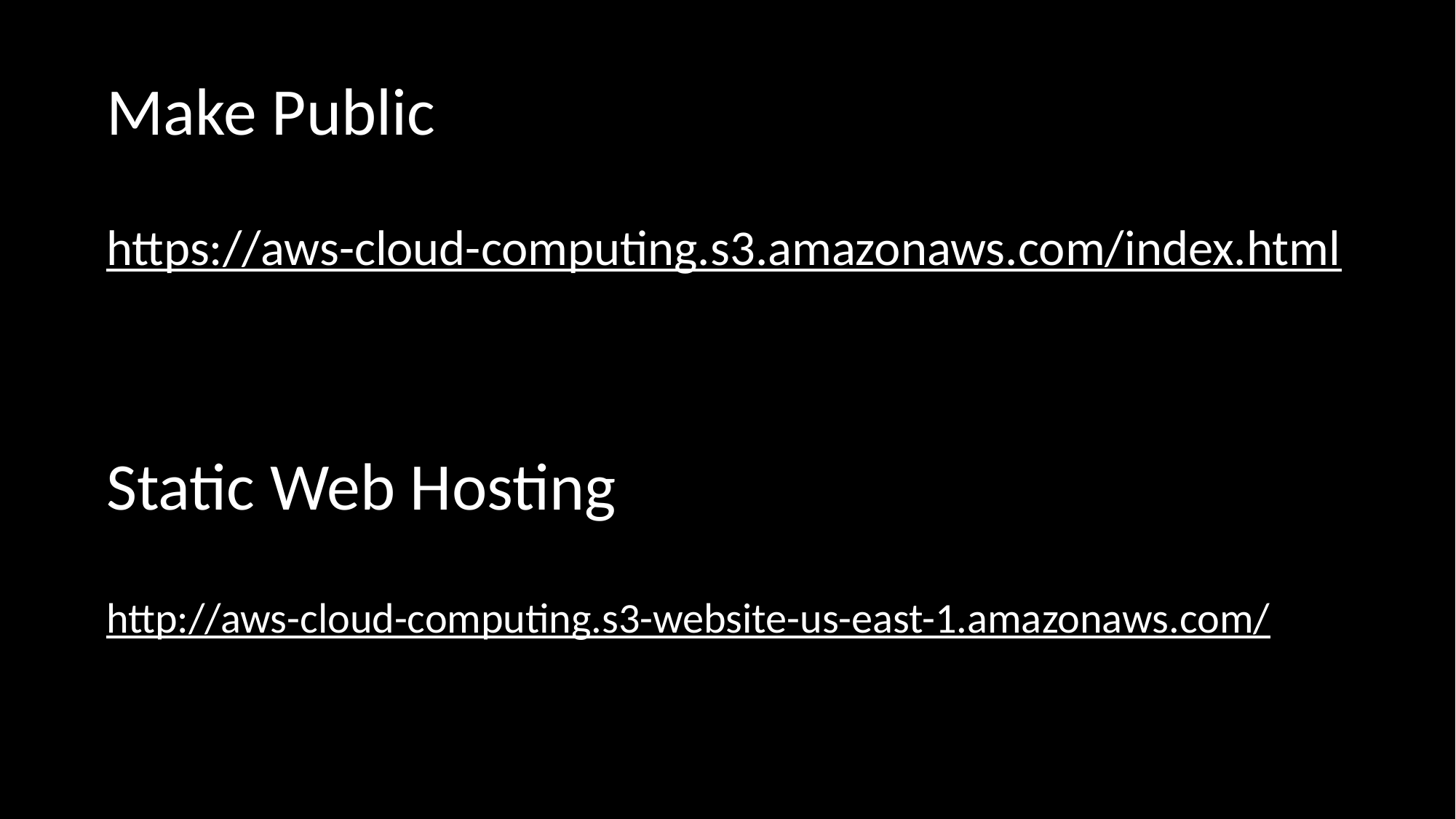

Make Public

https://aws-cloud-computing.s3.amazonaws.com/index.html
Static Web Hosting

http://aws-cloud-computing.s3-website-us-east-1.amazonaws.com/